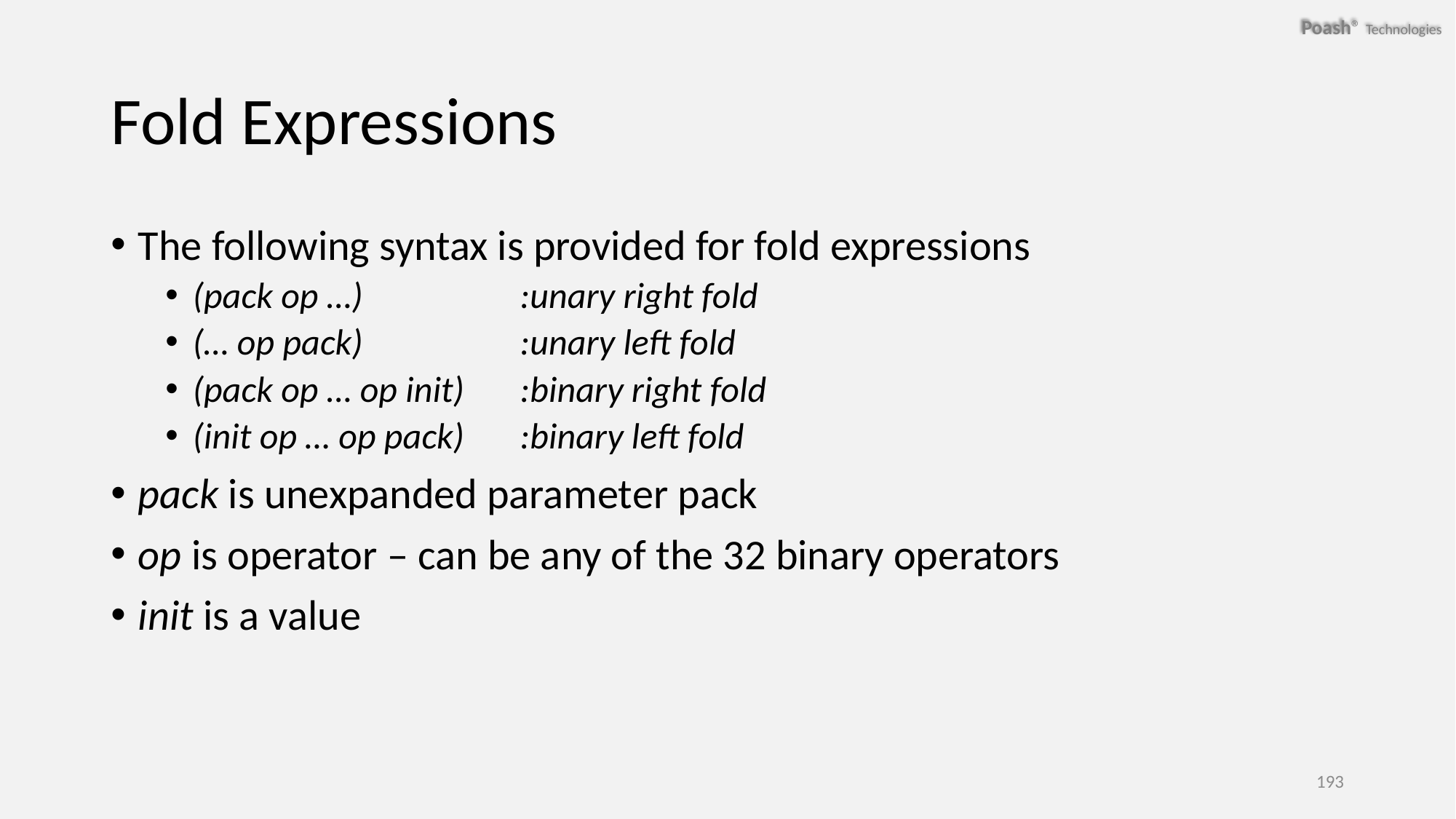

# Fold Expressions
The following syntax is provided for fold expressions
(pack op …)		:unary right fold
(… op pack)		:unary left fold
(pack op … op init)	:binary right fold
(init op … op pack)	:binary left fold
pack is unexpanded parameter pack
op is operator – can be any of the 32 binary operators
init is a value
193